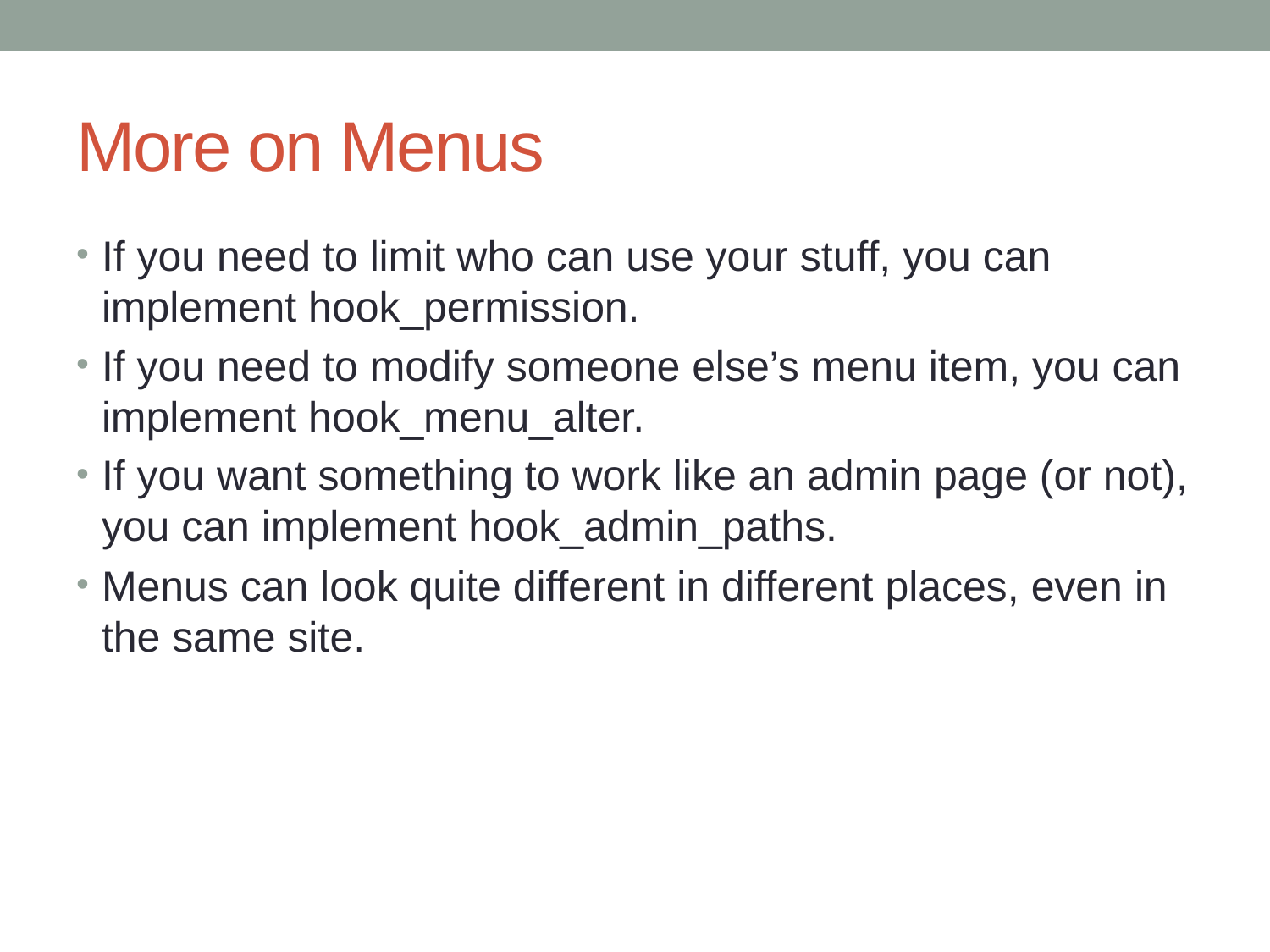

# More on Menus
If you need to limit who can use your stuff, you can implement hook_permission.
If you need to modify someone else’s menu item, you can implement hook_menu_alter.
If you want something to work like an admin page (or not), you can implement hook_admin_paths.
Menus can look quite different in different places, even in the same site.